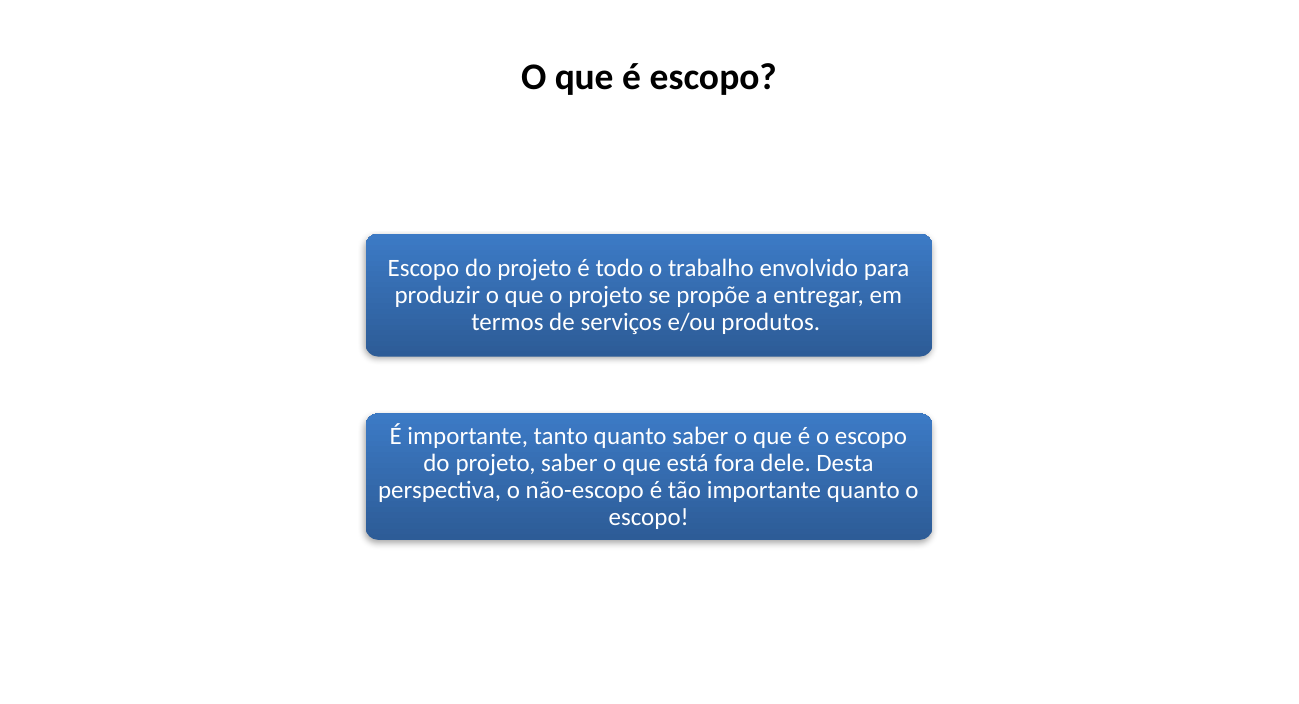

O que é escopo?
Escopo do projeto é todo o trabalho envolvido para produzir o que o projeto se propõe a entregar, em termos de serviços e/ou produtos.
É importante, tanto quanto saber o que é o escopo do projeto, saber o que está fora dele. Desta perspectiva, o não-escopo é tão importante quanto o escopo!
EXEMLO